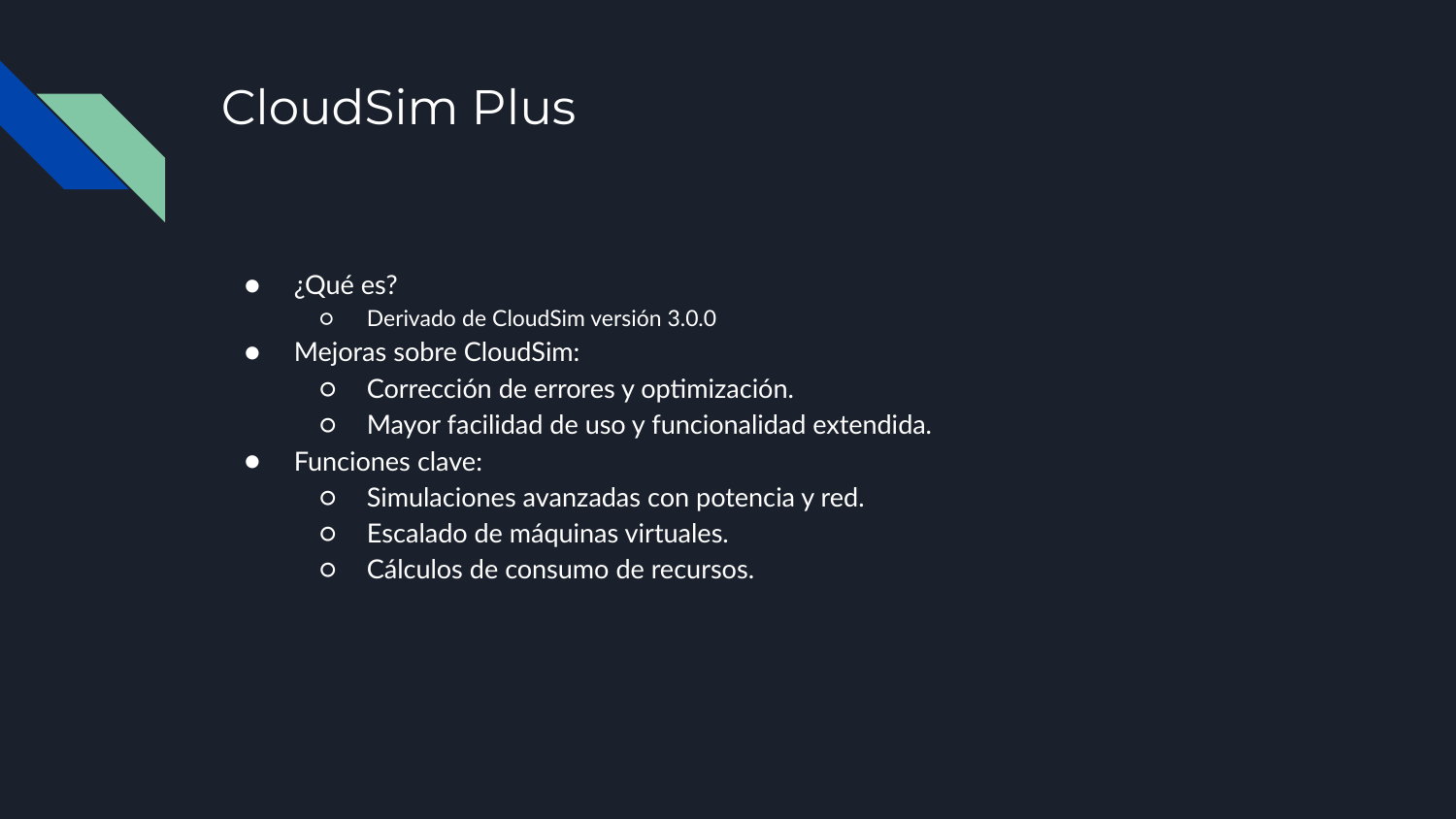

# CloudSim Plus
¿Qué es?
Derivado de CloudSim versión 3.0.0
Mejoras sobre CloudSim:
Corrección de errores y optimización.
Mayor facilidad de uso y funcionalidad extendida.
Funciones clave:
Simulaciones avanzadas con potencia y red.
Escalado de máquinas virtuales.
Cálculos de consumo de recursos.